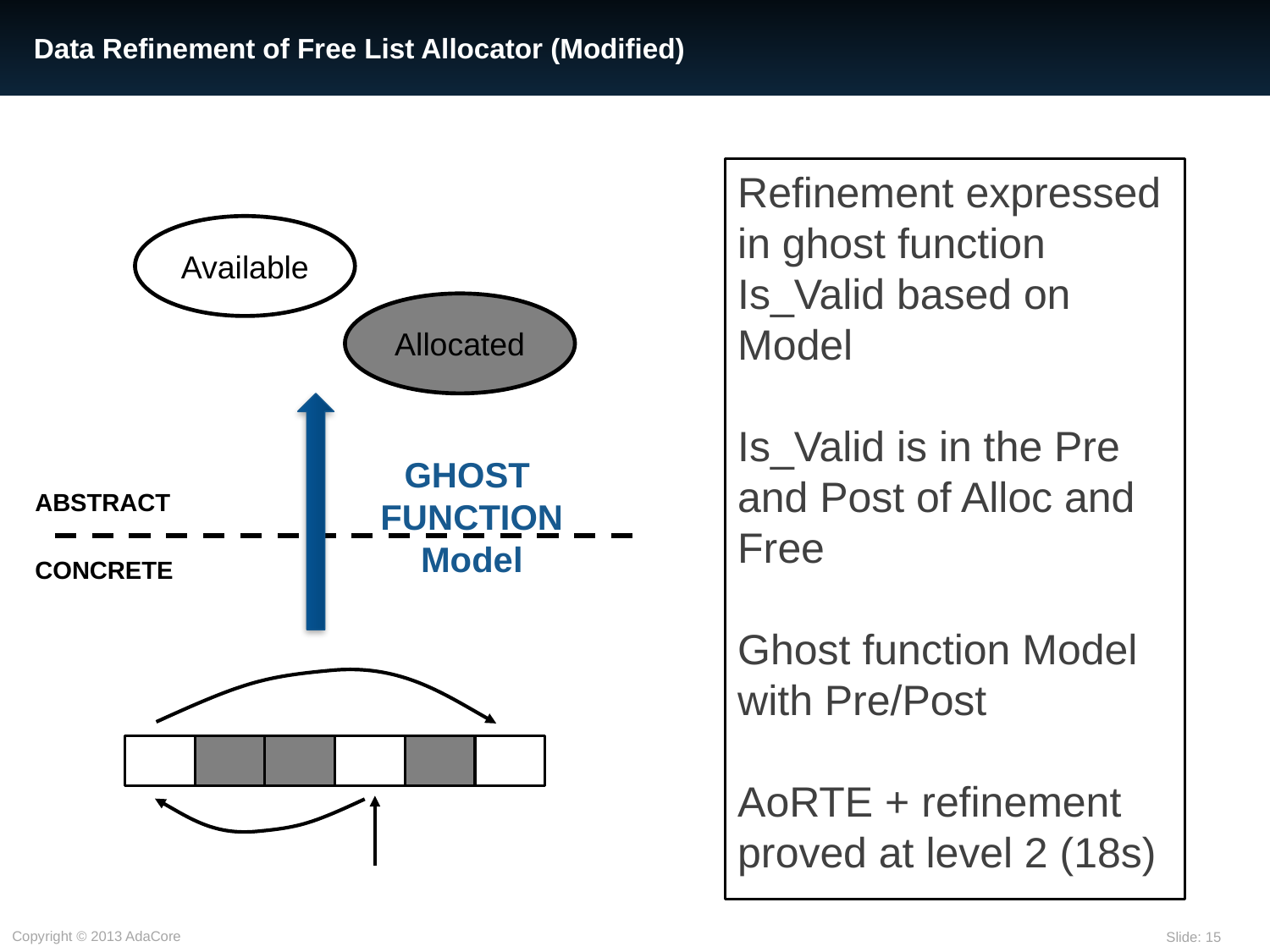

# Data Refinement of Free List Allocator (Modified)
Refinement expressed in ghost function Is_Valid based on Model

Is_Valid is in the Pre and Post of Alloc and Free

Ghost function Model with Pre/Post

AoRTE + refinement proved at level 2 (18s)

Available
Allocated
GHOST
FUNCTION
Model
ABSTRACT

CONCRETE